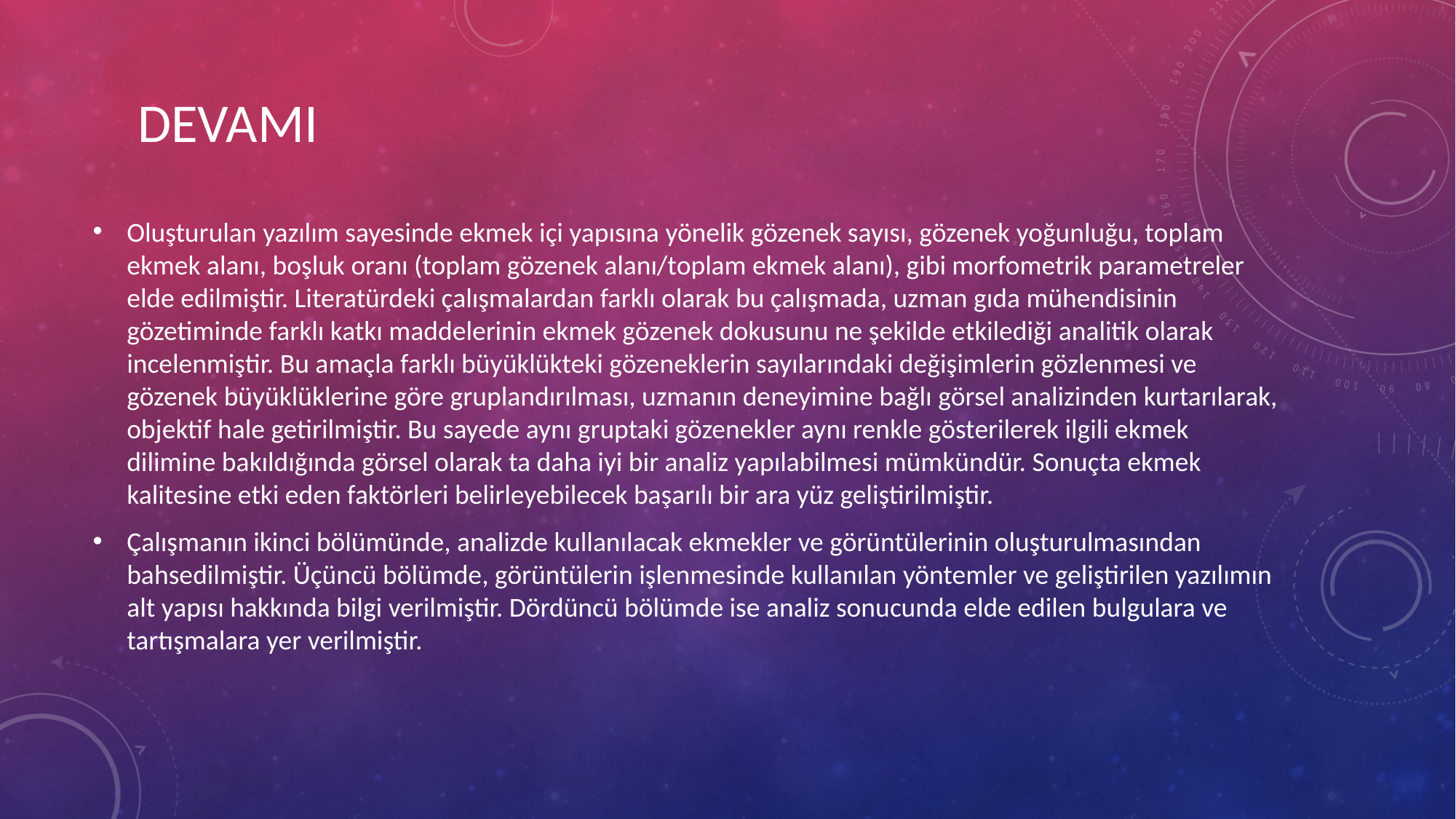

# devamı
Oluşturulan yazılım sayesinde ekmek içi yapısına yönelik gözenek sayısı, gözenek yoğunluğu, toplam ekmek alanı, boşluk oranı (toplam gözenek alanı/toplam ekmek alanı), gibi morfometrik parametreler elde edilmiştir. Literatürdeki çalışmalardan farklı olarak bu çalışmada, uzman gıda mühendisinin gözetiminde farklı katkı maddelerinin ekmek gözenek dokusunu ne şekilde etkilediği analitik olarak incelenmiştir. Bu amaçla farklı büyüklükteki gözeneklerin sayılarındaki değişimlerin gözlenmesi ve gözenek büyüklüklerine göre gruplandırılması, uzmanın deneyimine bağlı görsel analizinden kurtarılarak, objektif hale getirilmiştir. Bu sayede aynı gruptaki gözenekler aynı renkle gösterilerek ilgili ekmek dilimine bakıldığında görsel olarak ta daha iyi bir analiz yapılabilmesi mümkündür. Sonuçta ekmek kalitesine etki eden faktörleri belirleyebilecek başarılı bir ara yüz geliştirilmiştir.
Çalışmanın ikinci bölümünde, analizde kullanılacak ekmekler ve görüntülerinin oluşturulmasından bahsedilmiştir. Üçüncü bölümde, görüntülerin işlenmesinde kullanılan yöntemler ve geliştirilen yazılımın alt yapısı hakkında bilgi verilmiştir. Dördüncü bölümde ise analiz sonucunda elde edilen bulgulara ve tartışmalara yer verilmiştir.